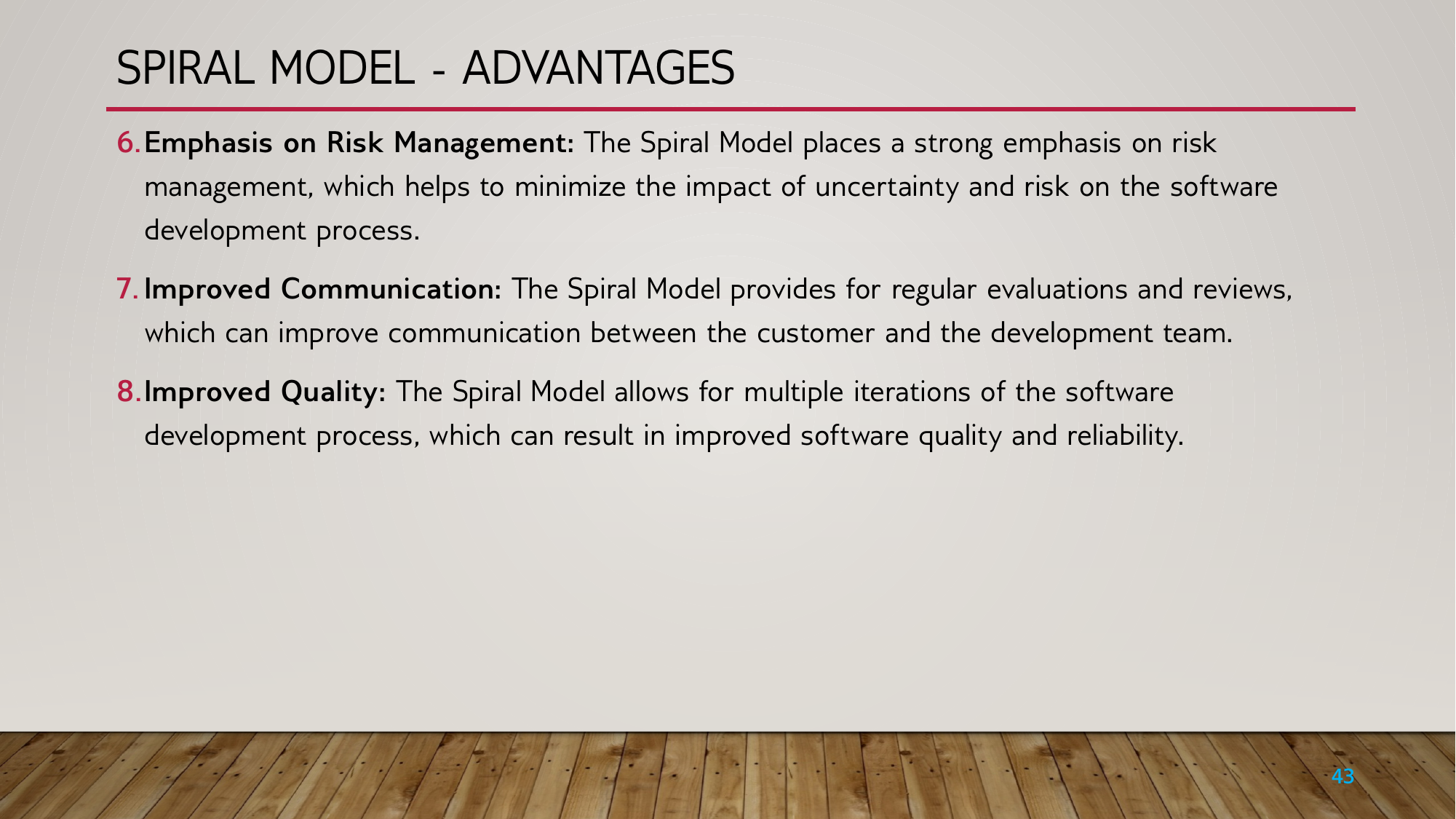

# Spiral model - advantages
Emphasis on Risk Management: The Spiral Model places a strong emphasis on risk management, which helps to minimize the impact of uncertainty and risk on the software development process.
Improved Communication: The Spiral Model provides for regular evaluations and reviews, which can improve communication between the customer and the development team.
Improved Quality: The Spiral Model allows for multiple iterations of the software development process, which can result in improved software quality and reliability.
43